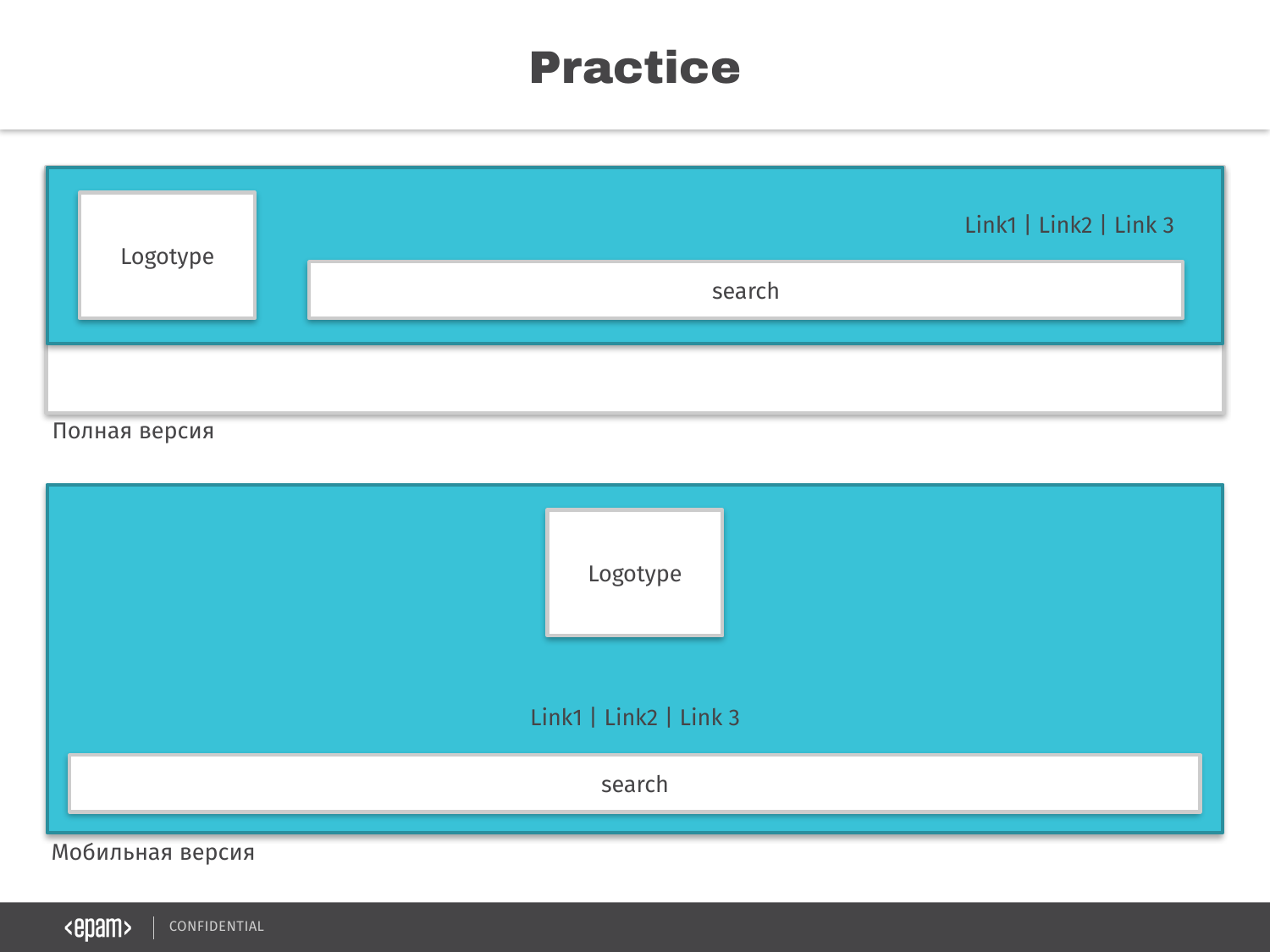

Practice

Logotype
Link1 | Link2 | Link 3

search
Полная версия

Logotype
Link1 | Link2 | Link 3

search
Мобильная версия
11